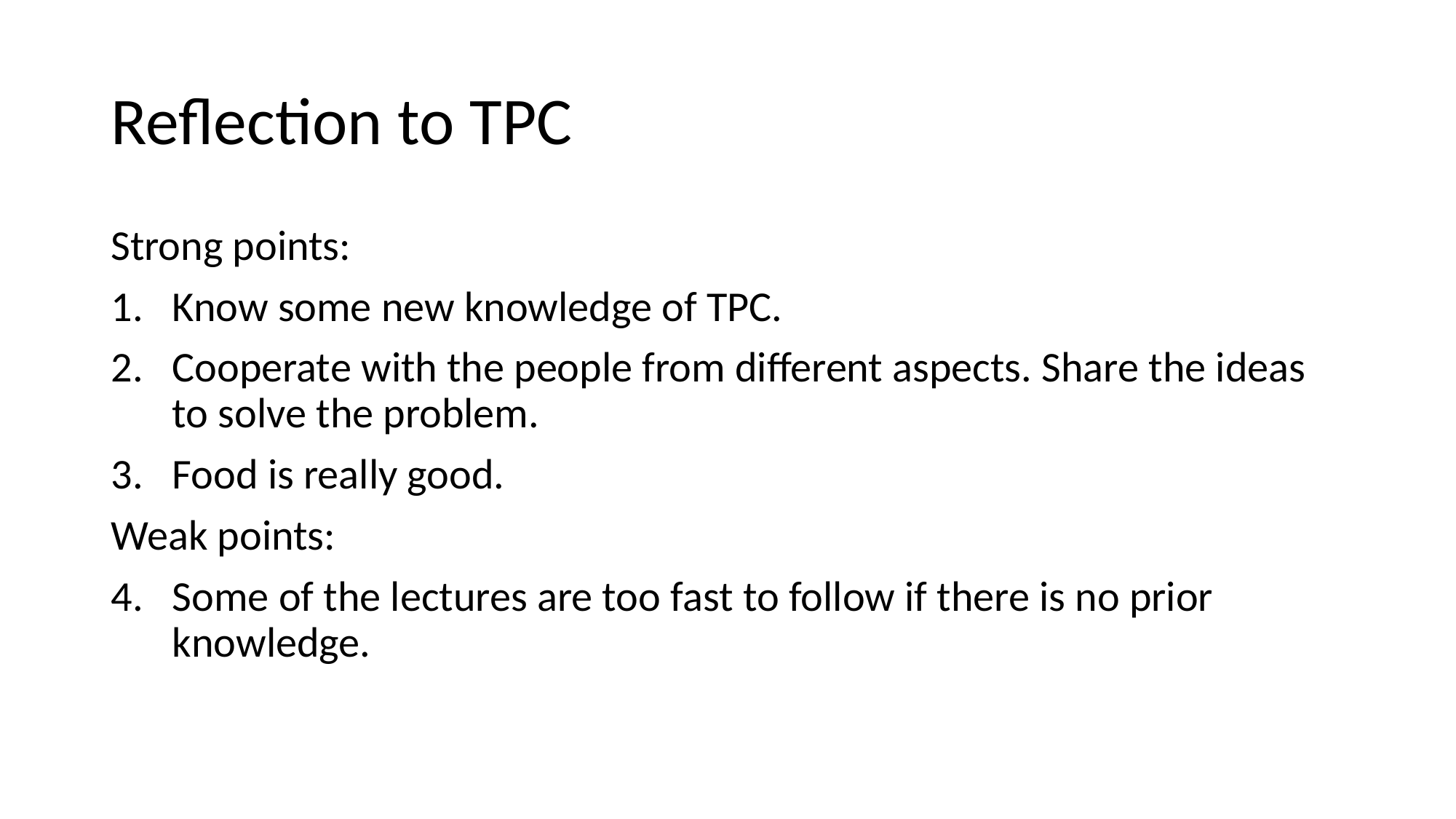

# Reflection to TPC
Strong points:
Know some new knowledge of TPC.
Cooperate with the people from different aspects. Share the ideas to solve the problem.
Food is really good.
Weak points:
Some of the lectures are too fast to follow if there is no prior knowledge.